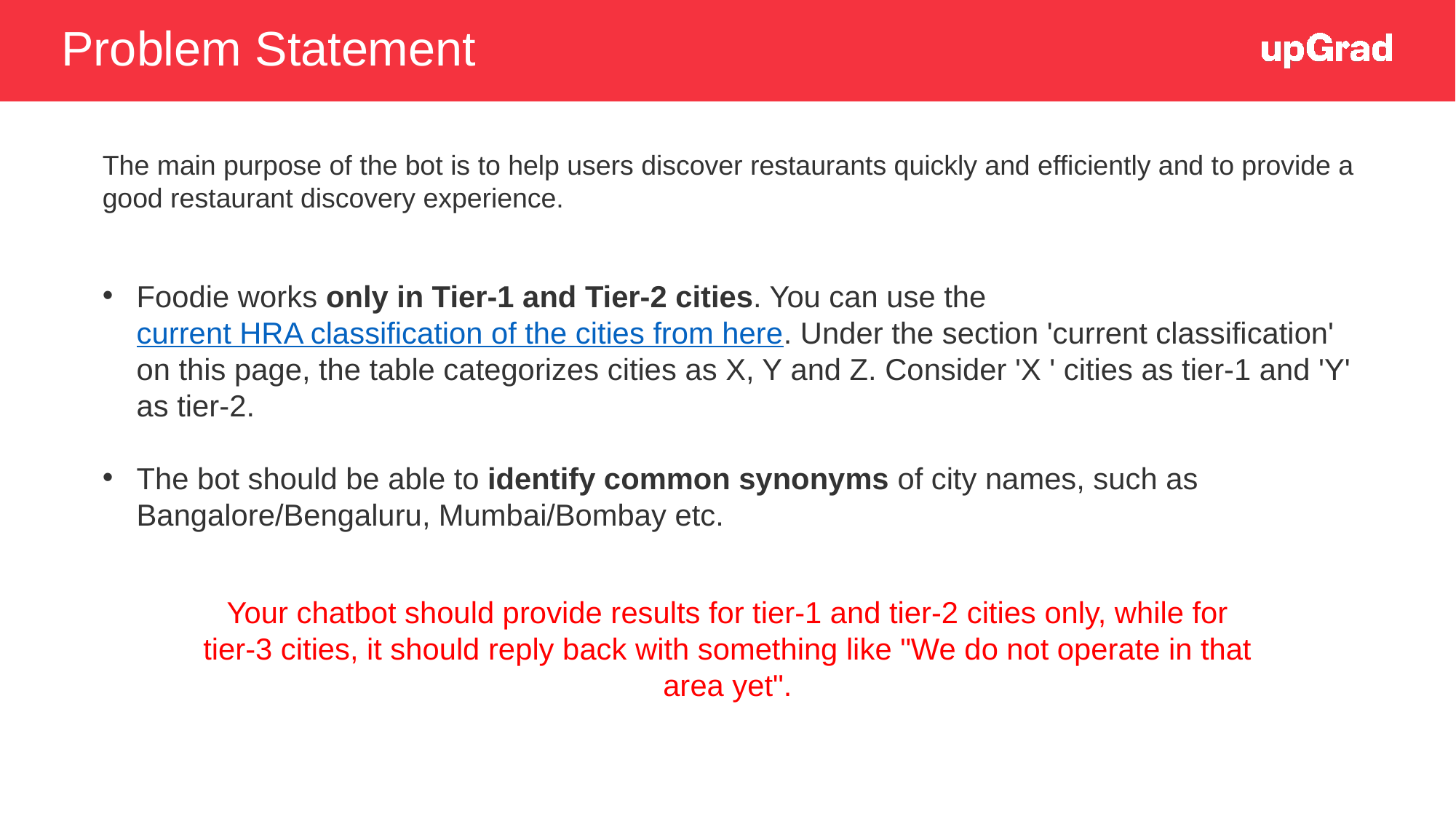

# Problem Statement
The main purpose of the bot is to help users discover restaurants quickly and efficiently and to provide a good restaurant discovery experience.
Foodie works only in Tier-1 and Tier-2 cities. You can use the current HRA classification of the cities from here. Under the section 'current classification' on this page, the table categorizes cities as X, Y and Z. Consider 'X ' cities as tier-1 and 'Y' as tier-2.

The bot should be able to identify common synonyms of city names, such as Bangalore/Bengaluru, Mumbai/Bombay etc.
Your chatbot should provide results for tier-1 and tier-2 cities only, while for tier-3 cities, it should reply back with something like "We do not operate in that area yet".